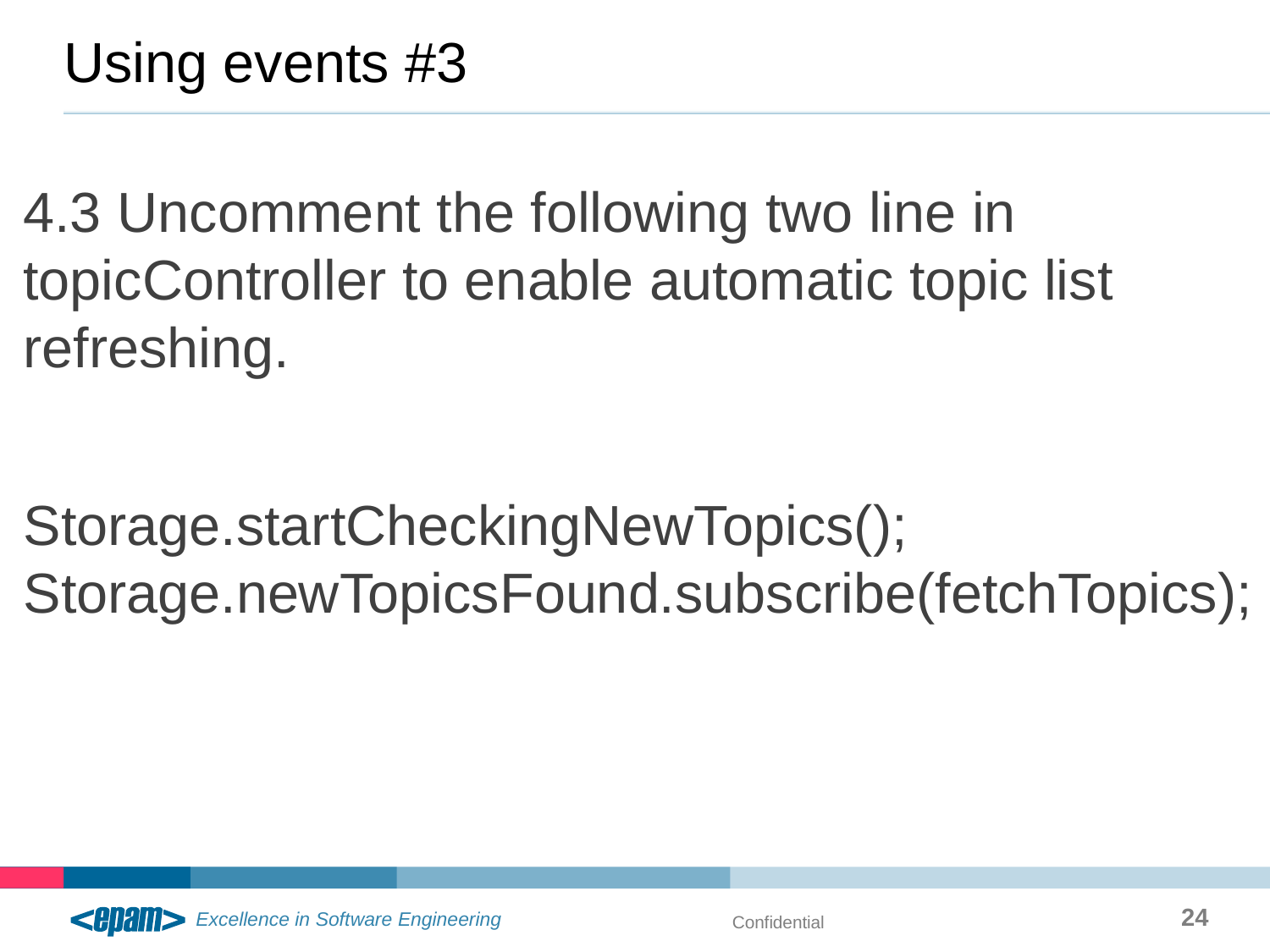

# Using events #3
4.3 Uncomment the following two line in topicController to enable automatic topic list refreshing.

Storage.startCheckingNewTopics();        Storage.newTopicsFound.subscribe(fetchTopics);
24
Confidential